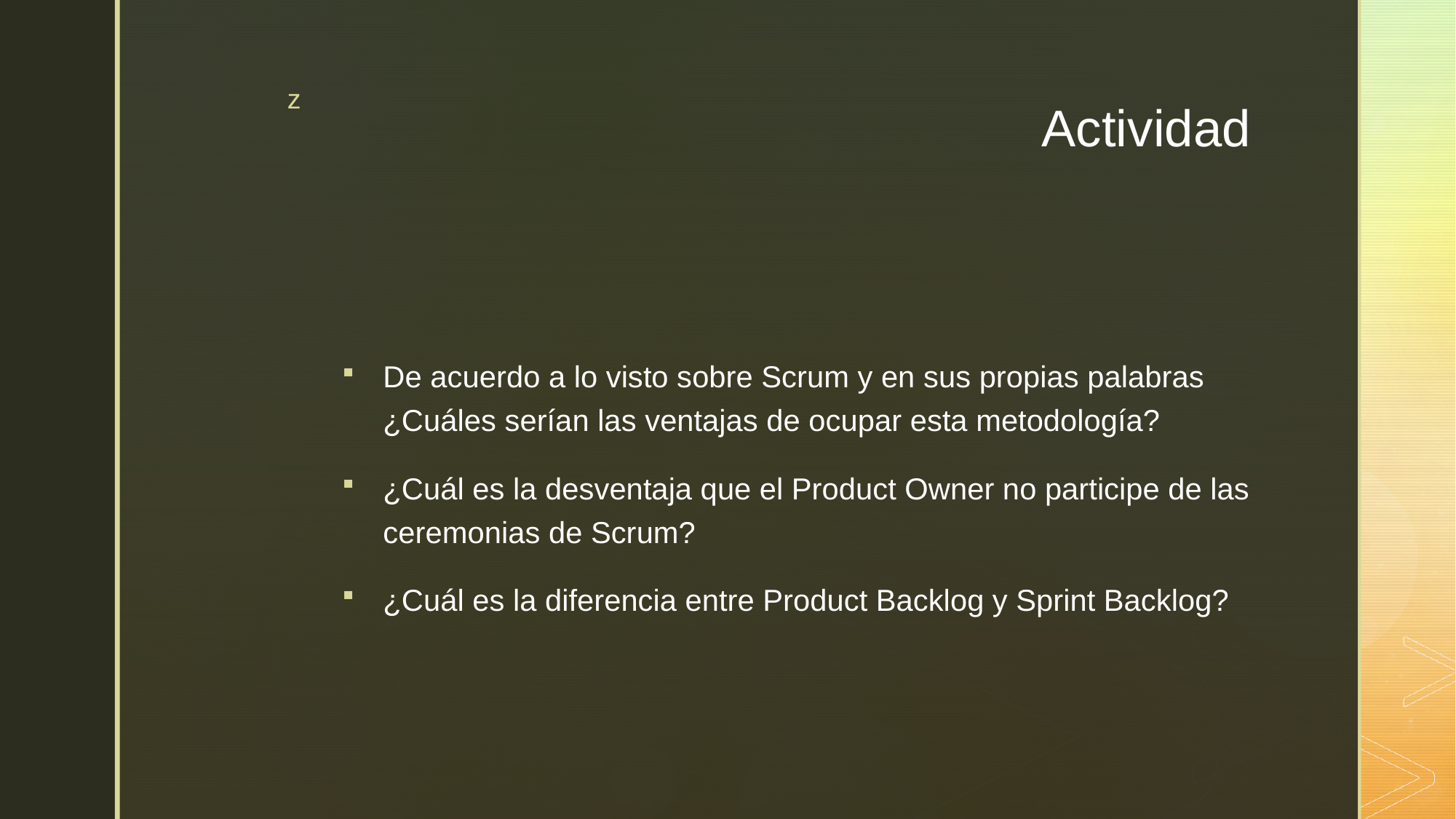

# Actividad
De acuerdo a lo visto sobre Scrum y en sus propias palabras ¿Cuáles serían las ventajas de ocupar esta metodología?
¿Cuál es la desventaja que el Product Owner no participe de las ceremonias de Scrum?
¿Cuál es la diferencia entre Product Backlog y Sprint Backlog?